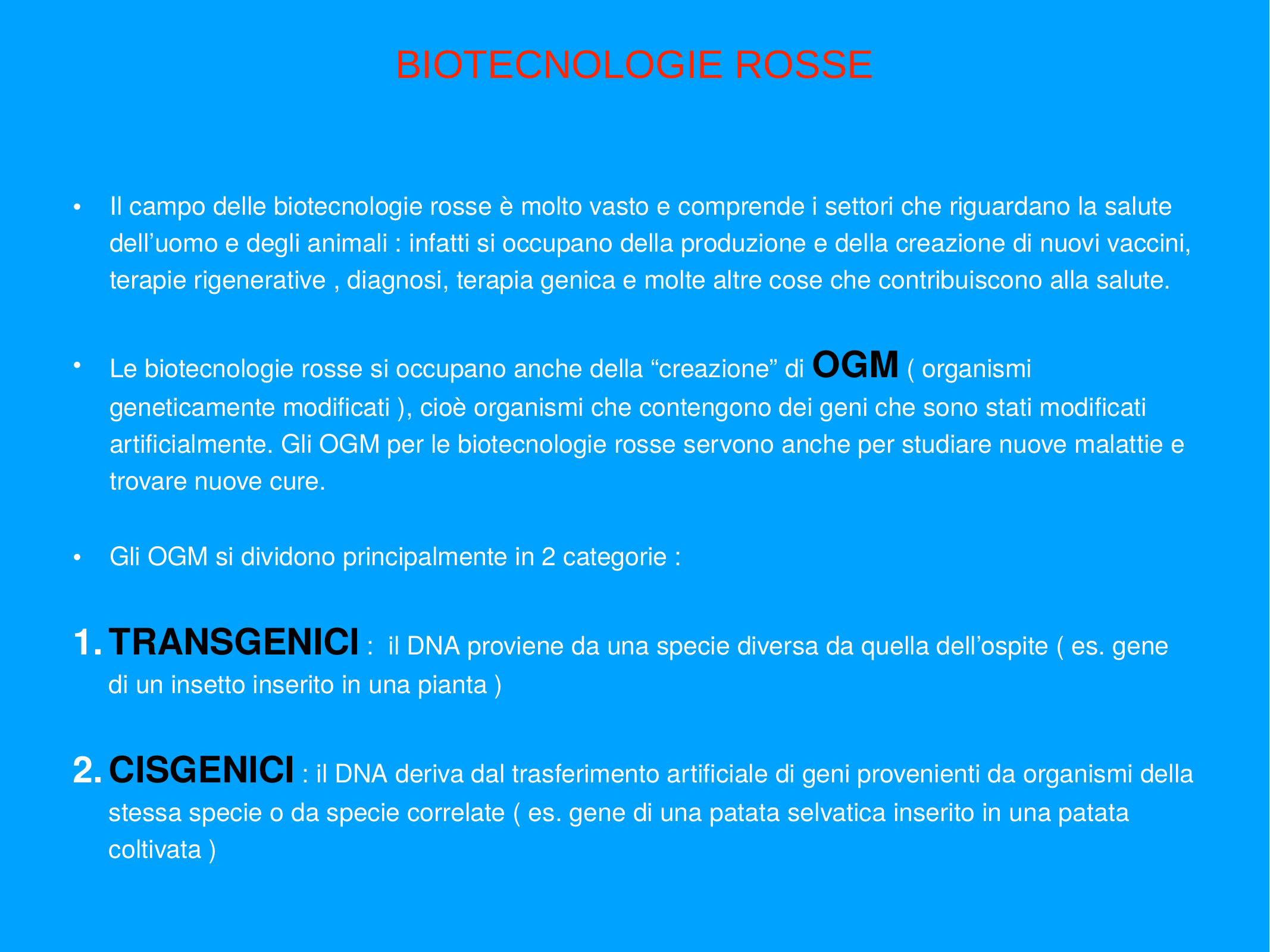

# BIOTECNOLOGIE ROSSE
Il campo delle biotecnologie rosse è molto vasto e comprende i settori che riguardano la salute dell’uomo e degli animali : infatti si occupano della produzione e della creazione di nuovi vaccini, terapie rigenerative , diagnosi, terapia genica e molte altre cose che contribuiscono alla salute.
Le biotecnologie rosse si occupano anche della “creazione” di OGM ( organismi geneticamente modificati ), cioè organismi che contengono dei geni che sono stati modificati artificialmente. Gli OGM per le biotecnologie rosse servono anche per studiare nuove malattie e trovare nuove cure.
Gli OGM si dividono principalmente in 2 categorie :
TRANSGENICI :  il DNA proviene da una specie diversa da quella dell’ospite ( es. gene di un insetto inserito in una pianta )
CISGENICI : il DNA deriva dal trasferimento artificiale di geni provenienti da organismi della stessa specie o da specie correlate ( es. gene di una patata selvatica inserito in una patata coltivata )